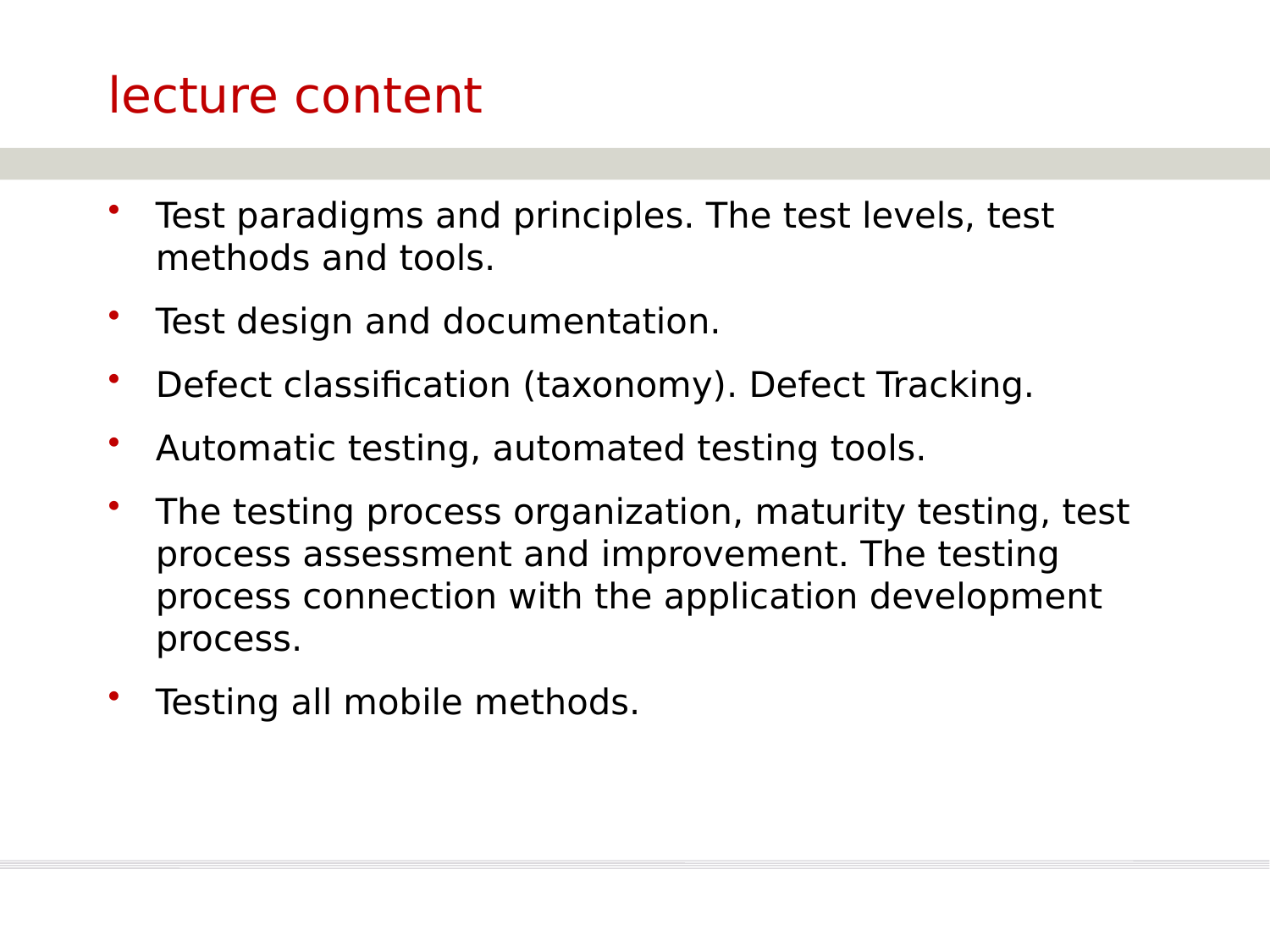

# lecture content
Test paradigms and principles. The test levels, test methods and tools.
Test design and documentation.
Defect classification (taxonomy). Defect Tracking.
Automatic testing, automated testing tools.
The testing process organization, maturity testing, test process assessment and improvement. The testing process connection with the application development process.
Testing all mobile methods.